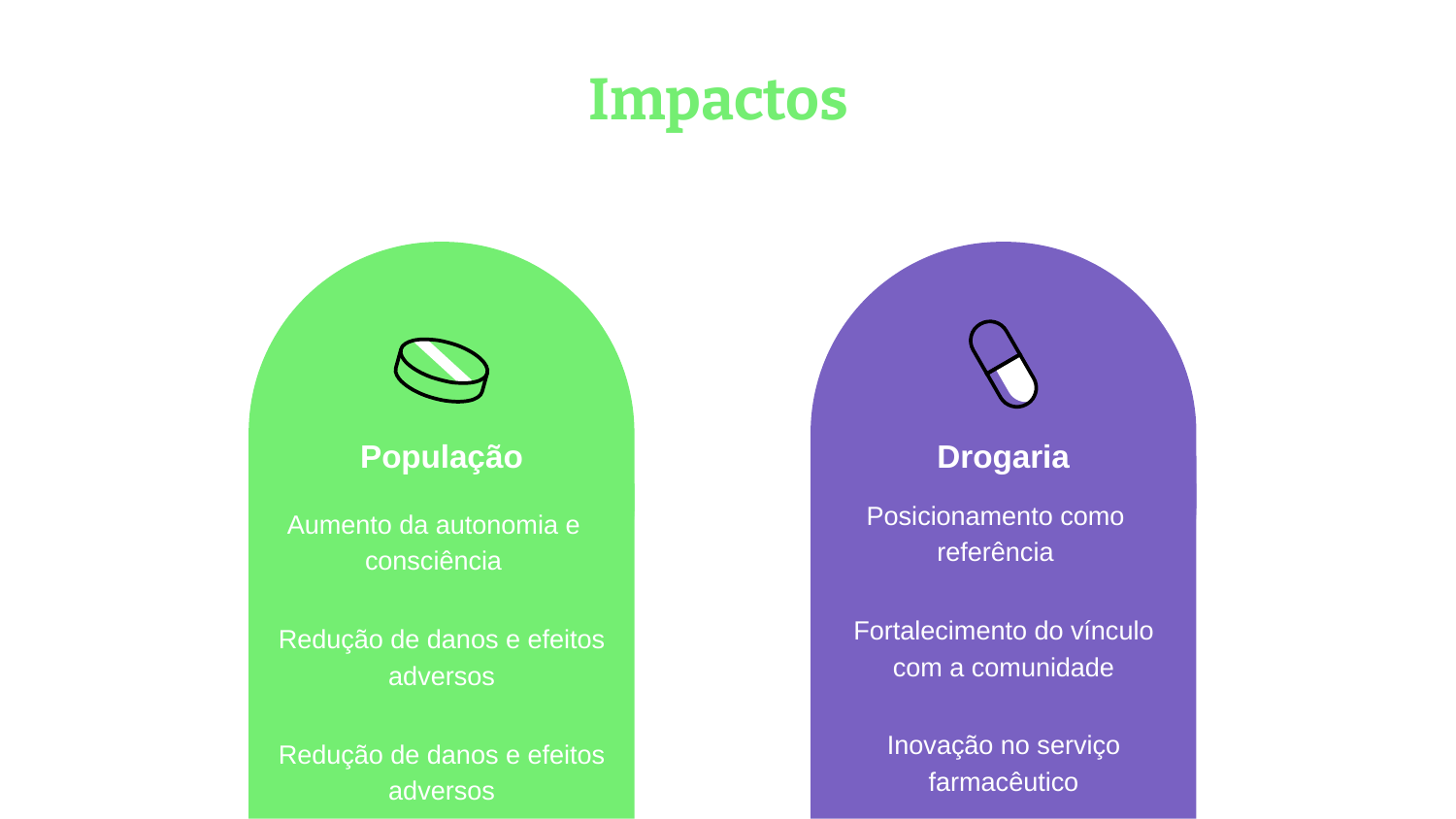

# Impactos

Mars
População
Drogaria
Posicionamento como referência
Aumento da autonomia e consciência
Fortalecimento do vínculo com a comunidade
Redução de danos e efeitos adversos
Inovação no serviço farmacêutico
Redução de danos e efeitos adversos